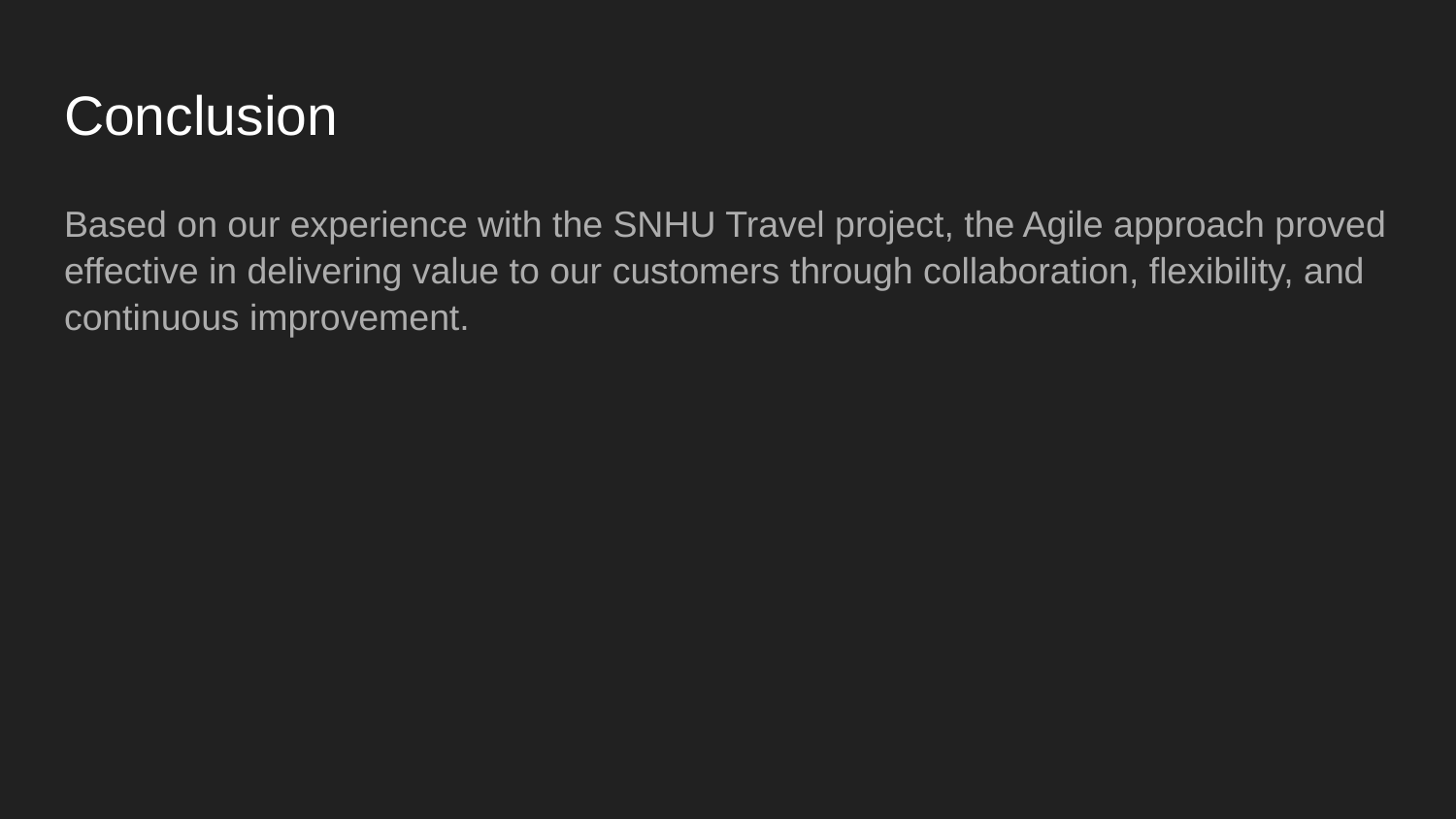

# Conclusion
Based on our experience with the SNHU Travel project, the Agile approach proved effective in delivering value to our customers through collaboration, flexibility, and continuous improvement.